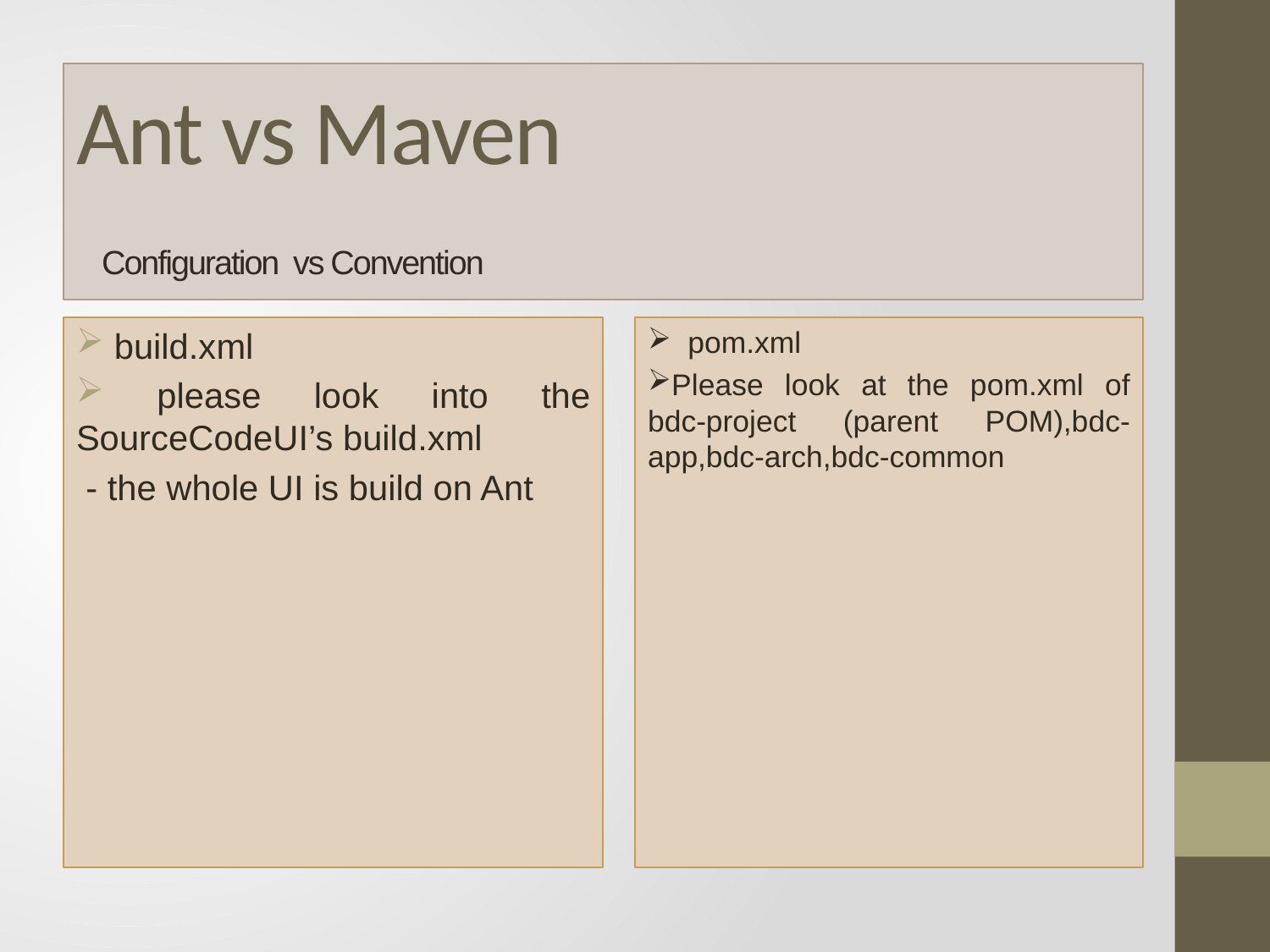

# Ant vs Maven Configuration  vs Convention
 build.xml
 please look into the SourceCodeUI’s build.xml
 - the whole UI is build on Ant

  pom.xml
Please look at the pom.xml of bdc-project (parent POM),bdc-app,bdc-arch,bdc-common